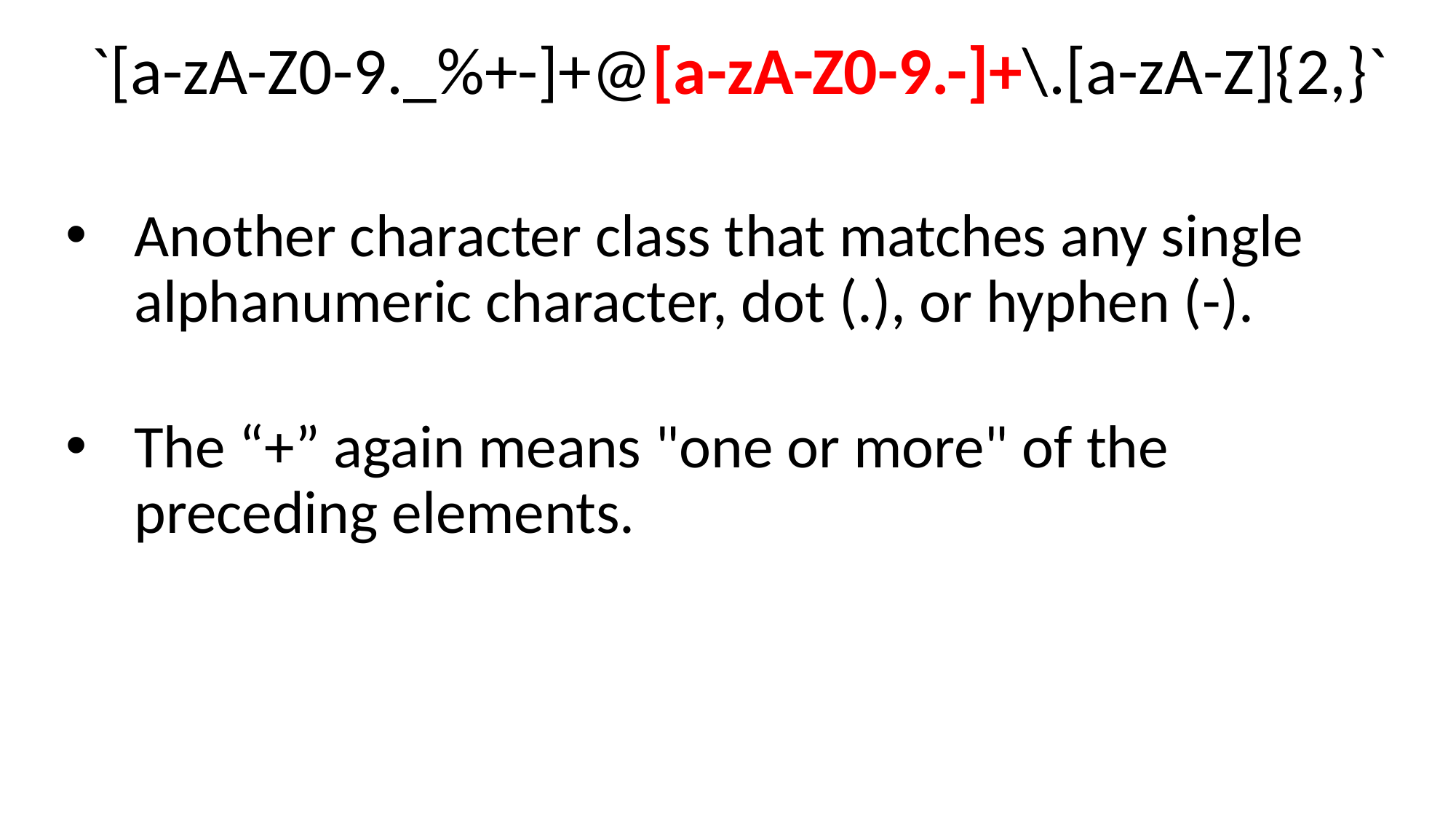

# `[a-zA-Z0-9._%+-]+@[a-zA-Z0-9.-]+\.[a-zA-Z]{2,}`

Another character class that matches any single alphanumeric character, dot (.), or hyphen (-).
The “+” again means "one or more" of the preceding elements.